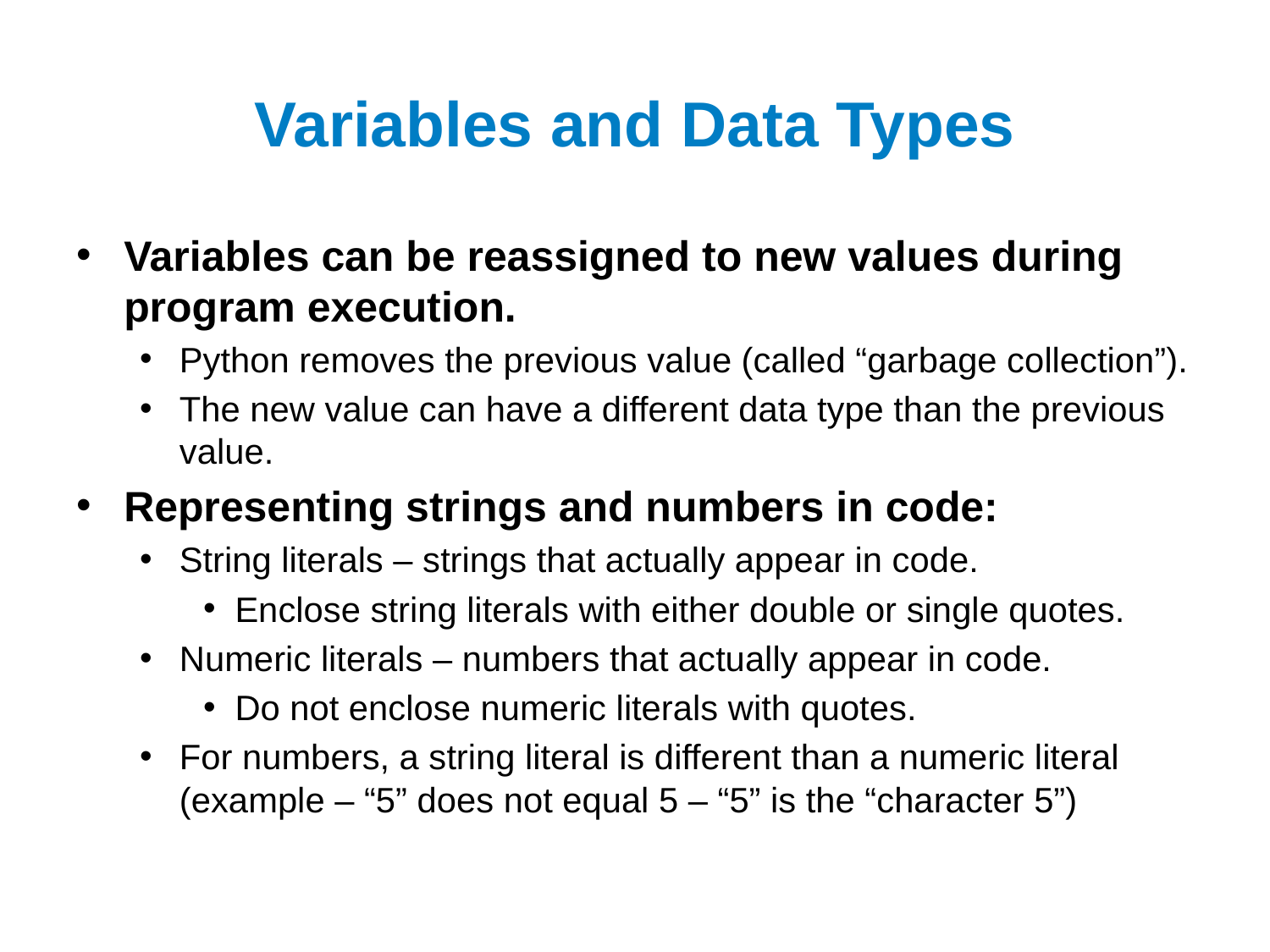

# Variables and Data Types
Variables can be reassigned to new values during program execution.
Python removes the previous value (called “garbage collection”).
The new value can have a different data type than the previous value.
Representing strings and numbers in code:
String literals – strings that actually appear in code.
Enclose string literals with either double or single quotes.
Numeric literals – numbers that actually appear in code.
Do not enclose numeric literals with quotes.
For numbers, a string literal is different than a numeric literal (example – “5” does not equal 5 – “5” is the “character 5”)